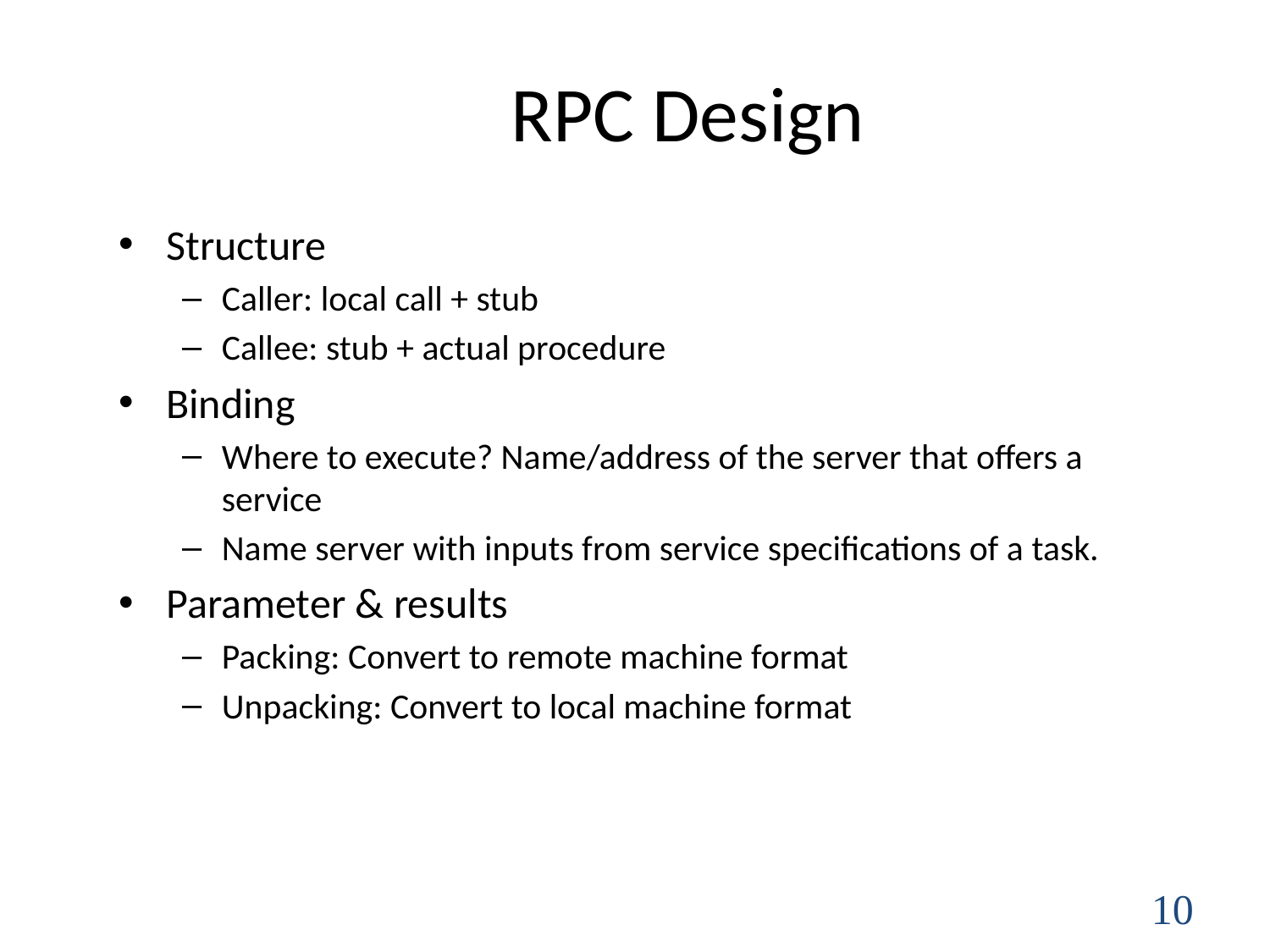

# RPC Design
Structure
Caller: local call + stub
Callee: stub + actual procedure
Binding
Where to execute? Name/address of the server that offers a service
Name server with inputs from service specifications of a task.
Parameter & results
Packing: Convert to remote machine format
Unpacking: Convert to local machine format
10